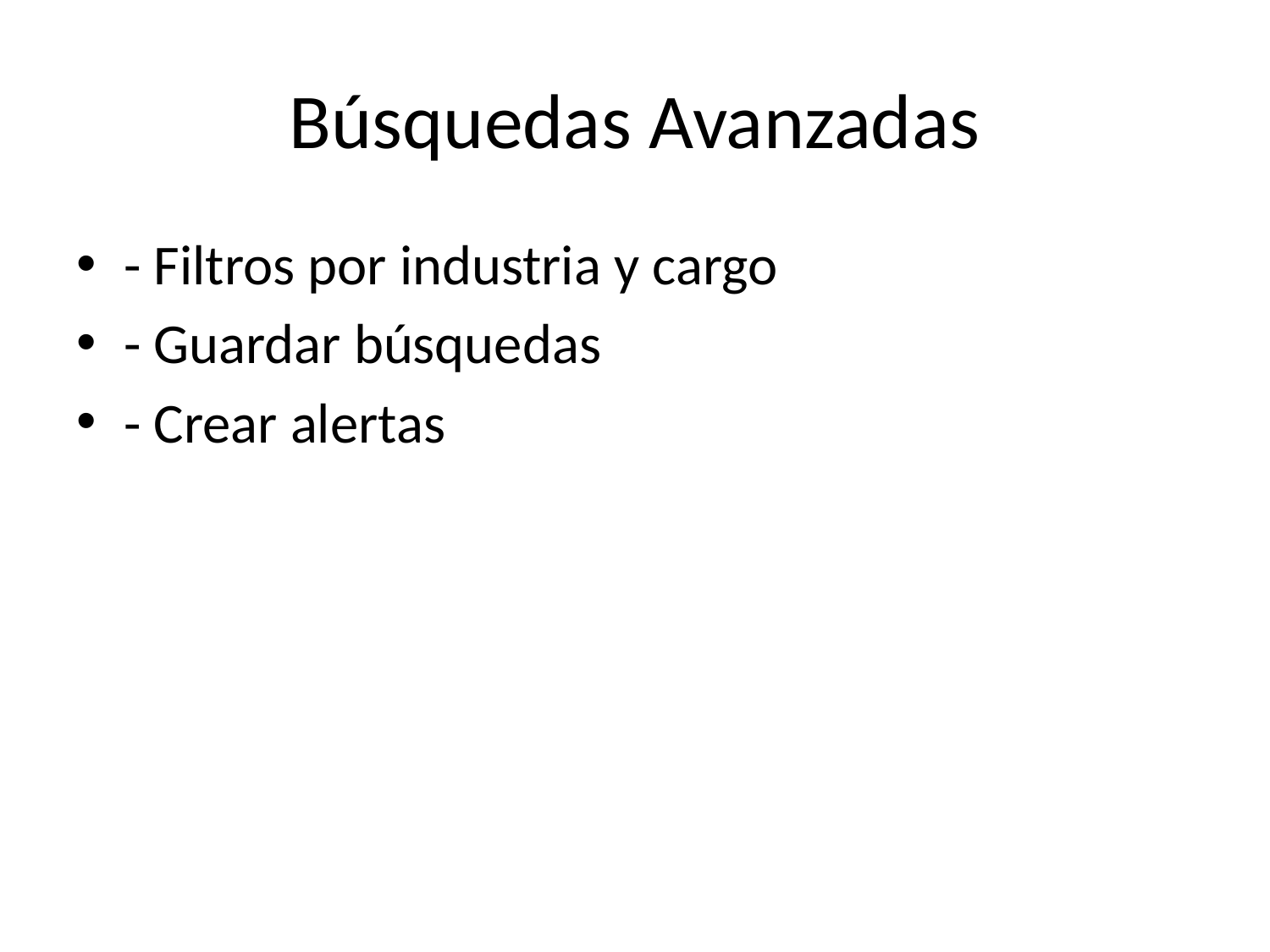

# Búsquedas Avanzadas
- Filtros por industria y cargo
- Guardar búsquedas
- Crear alertas